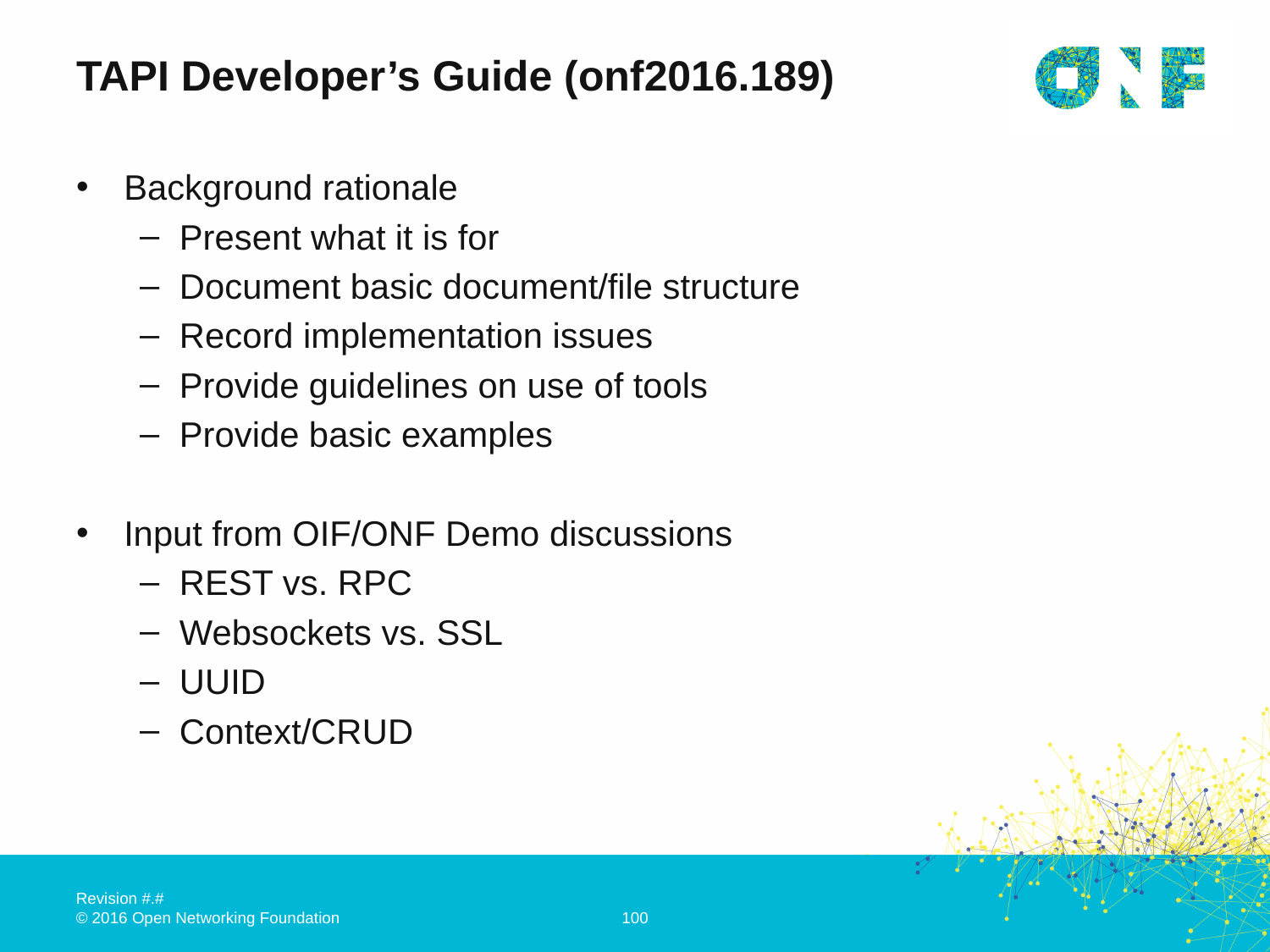

# TAPI Developer’s Guide (onf2016.189)
Background rationale
Present what it is for
Document basic document/file structure
Record implementation issues
Provide guidelines on use of tools
Provide basic examples

Input from OIF/ONF Demo discussions
REST vs. RPC
Websockets vs. SSL
UUID
Context/CRUD

100